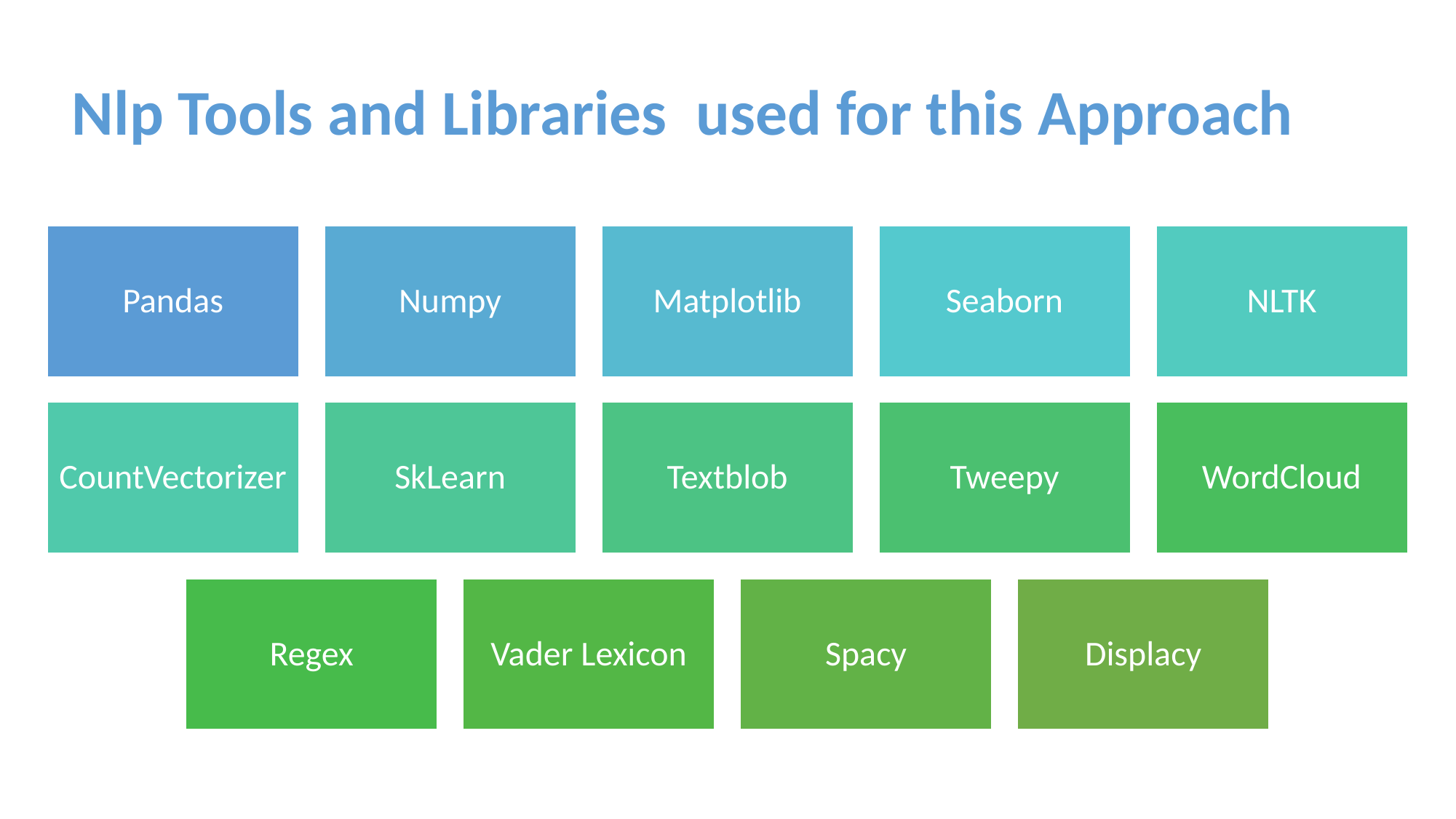

# Nlp Tools and Libraries  used for this Approach
Pandas
Numpy
Matplotlib
Seaborn
NLTK
CountVectorizer
SkLearn
Textblob
Tweepy
WordCloud
Regex
Vader Lexicon
Spacy
Displacy